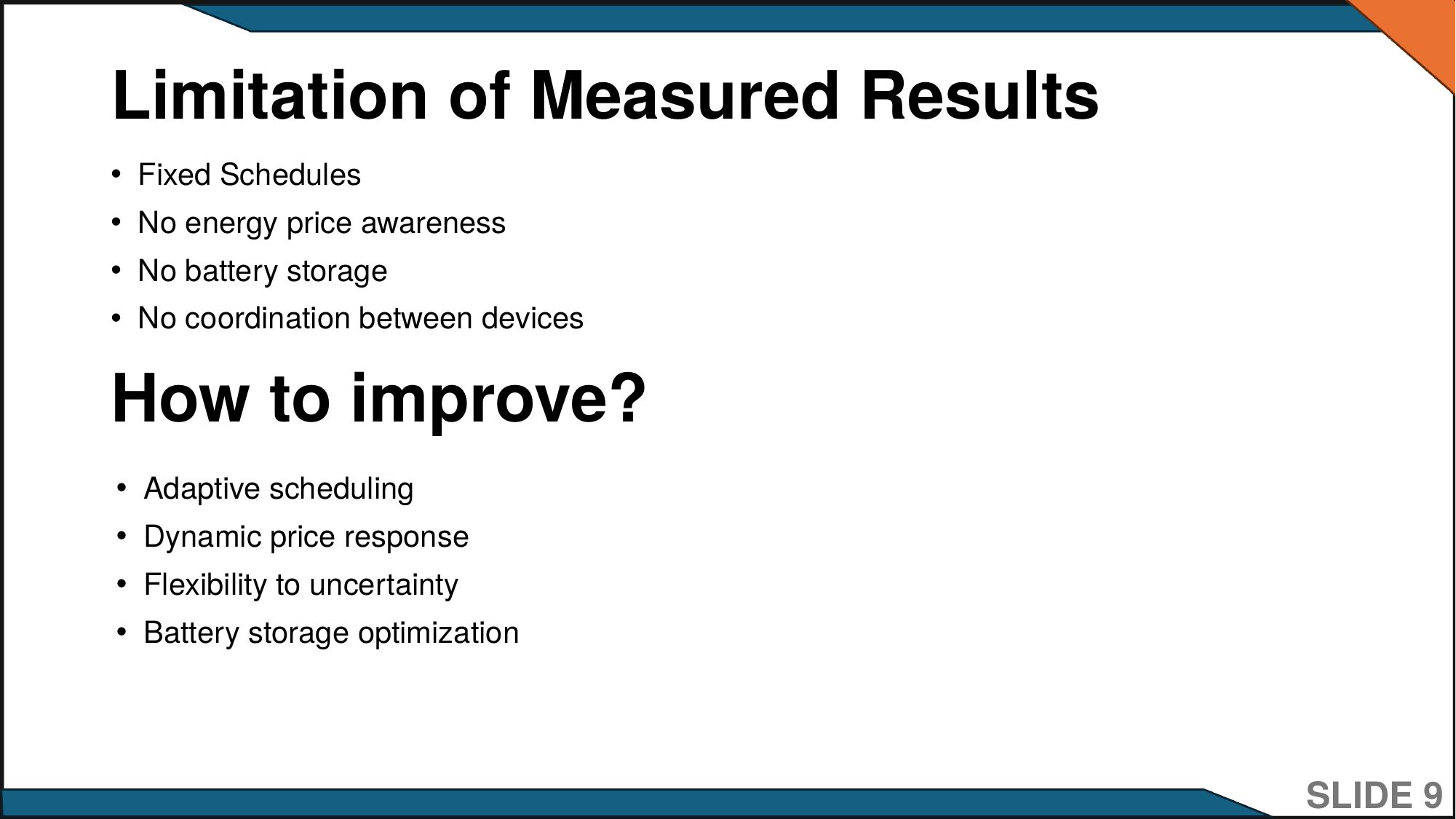

# Limitation of Measured Results
Fixed Schedules
No energy price awareness
No battery storage
No coordination between devices
How to improve?
Adaptive scheduling
Dynamic price response
Flexibility to uncertainty
Battery storage optimization
SLIDE 9